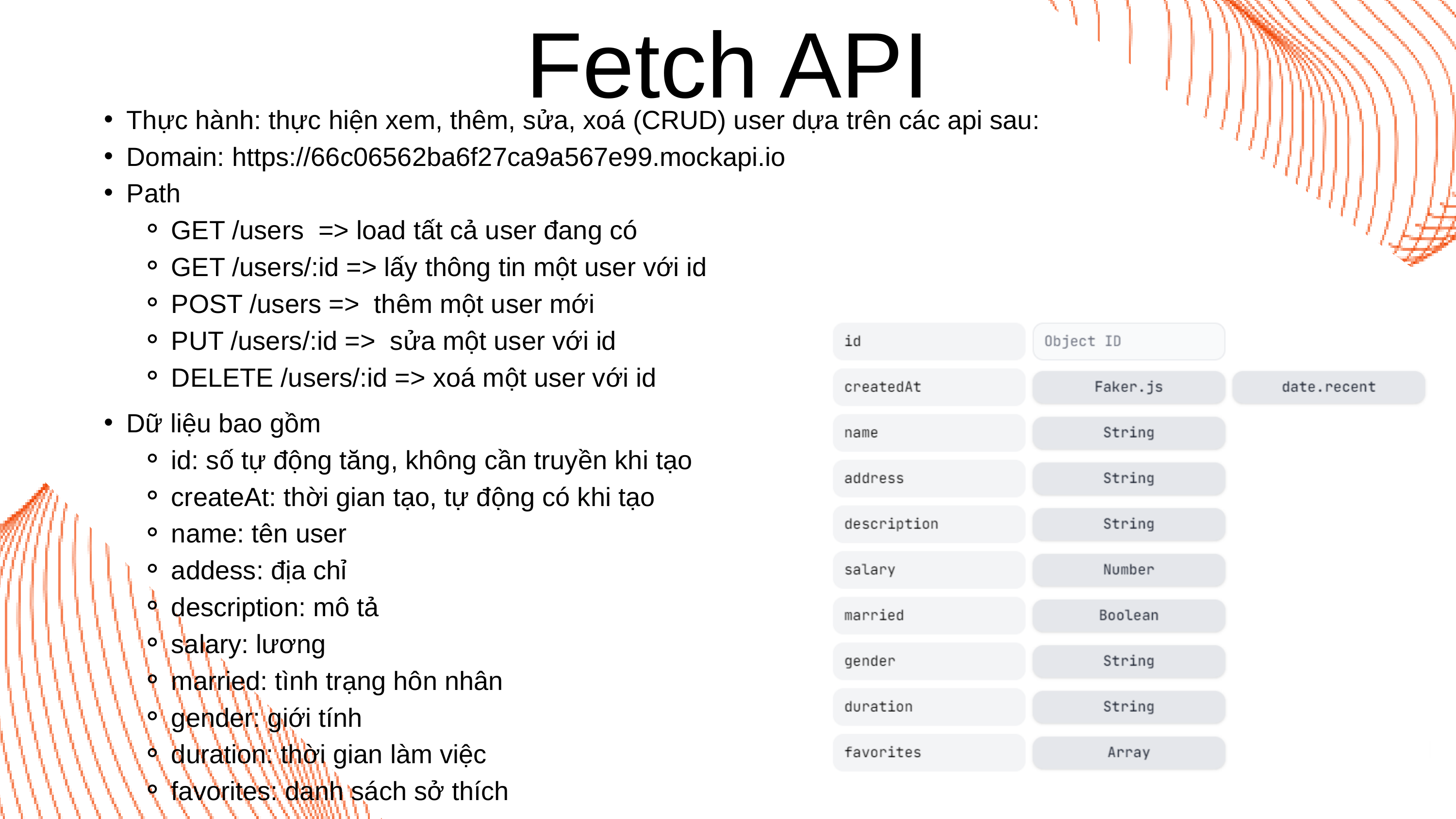

Fetch API
Thực hành: thực hiện xem, thêm, sửa, xoá (CRUD) user dựa trên các api sau:
Domain: https://66c06562ba6f27ca9a567e99.mockapi.io
Path
GET /users  => load tất cả user đang có
GET /users/:id => lấy thông tin một user với id
POST /users =>  thêm một user mới
PUT /users/:id =>  sửa một user với id
DELETE /users/:id => xoá một user với id

Dữ liệu bao gồm
id: số tự động tăng, không cần truyền khi tạo
createAt: thời gian tạo, tự động có khi tạo
name: tên user
addess: địa chỉ
description: mô tả
salary: lương
married: tình trạng hôn nhân
gender: giới tính
duration: thời gian làm việc
favorites: danh sách sở thích